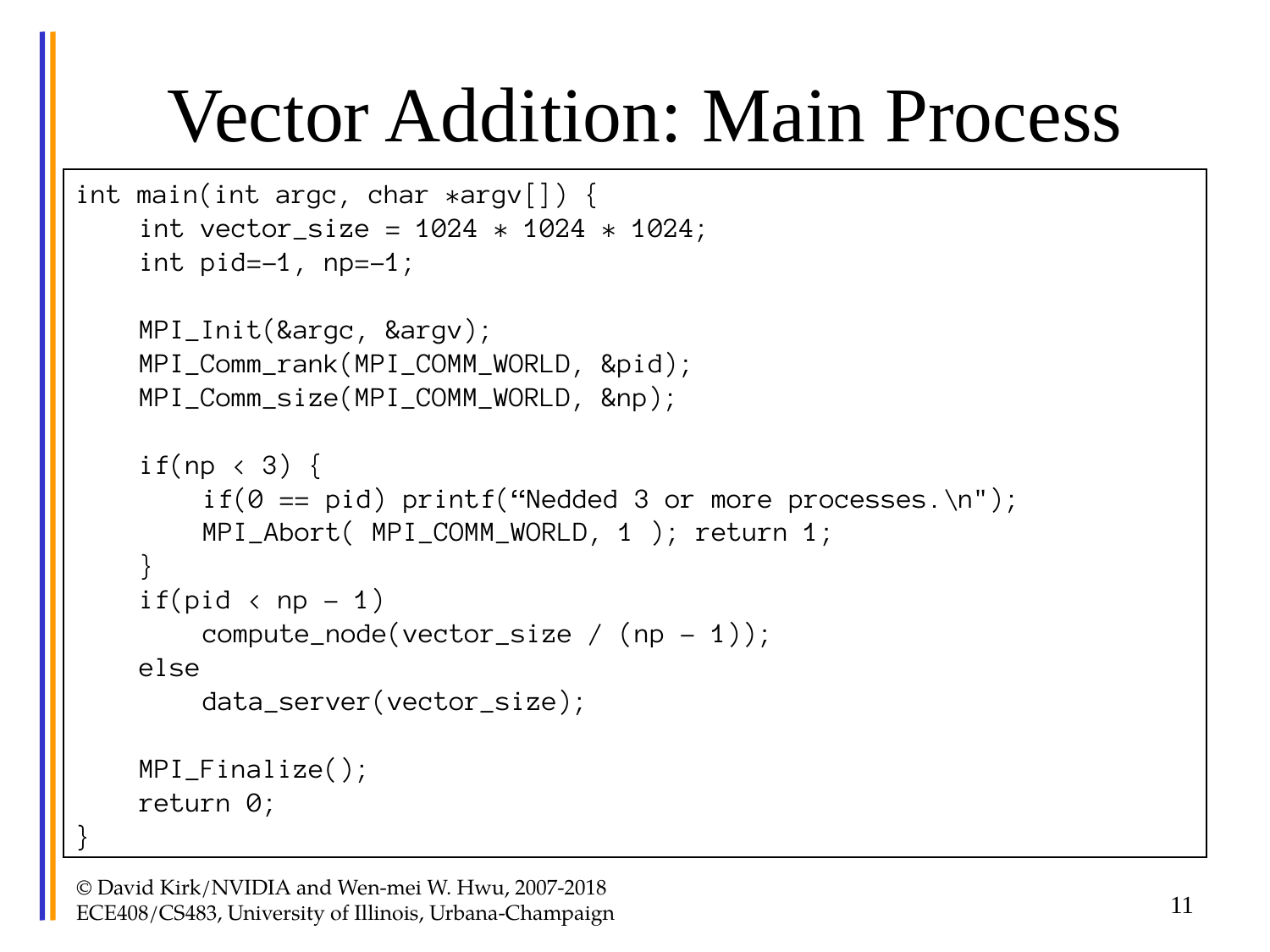

# Vector Addition: Main Process
int main(int argc, char *argv[]) {
	int vector_size = 1024 * 1024 * 1024;
	int pid=-1, np=-1;

	MPI_Init(&argc, &argv);
	MPI_Comm_rank(MPI_COMM_WORLD, &pid);
	MPI_Comm_size(MPI_COMM_WORLD, &np);

	if(np < 3) {
		if(0 == pid) printf(“Nedded 3 or more processes.\n");
		MPI_Abort( MPI_COMM_WORLD, 1 ); return 1;
	}
	if(pid < np - 1)
		compute_node(vector_size / (np - 1));
	else
		data_server(vector_size);

	MPI_Finalize();
	return 0;
}
© David Kirk/NVIDIA and Wen-mei W. Hwu, 2007-2018 ECE408/CS483, University of Illinois, Urbana-Champaign
11